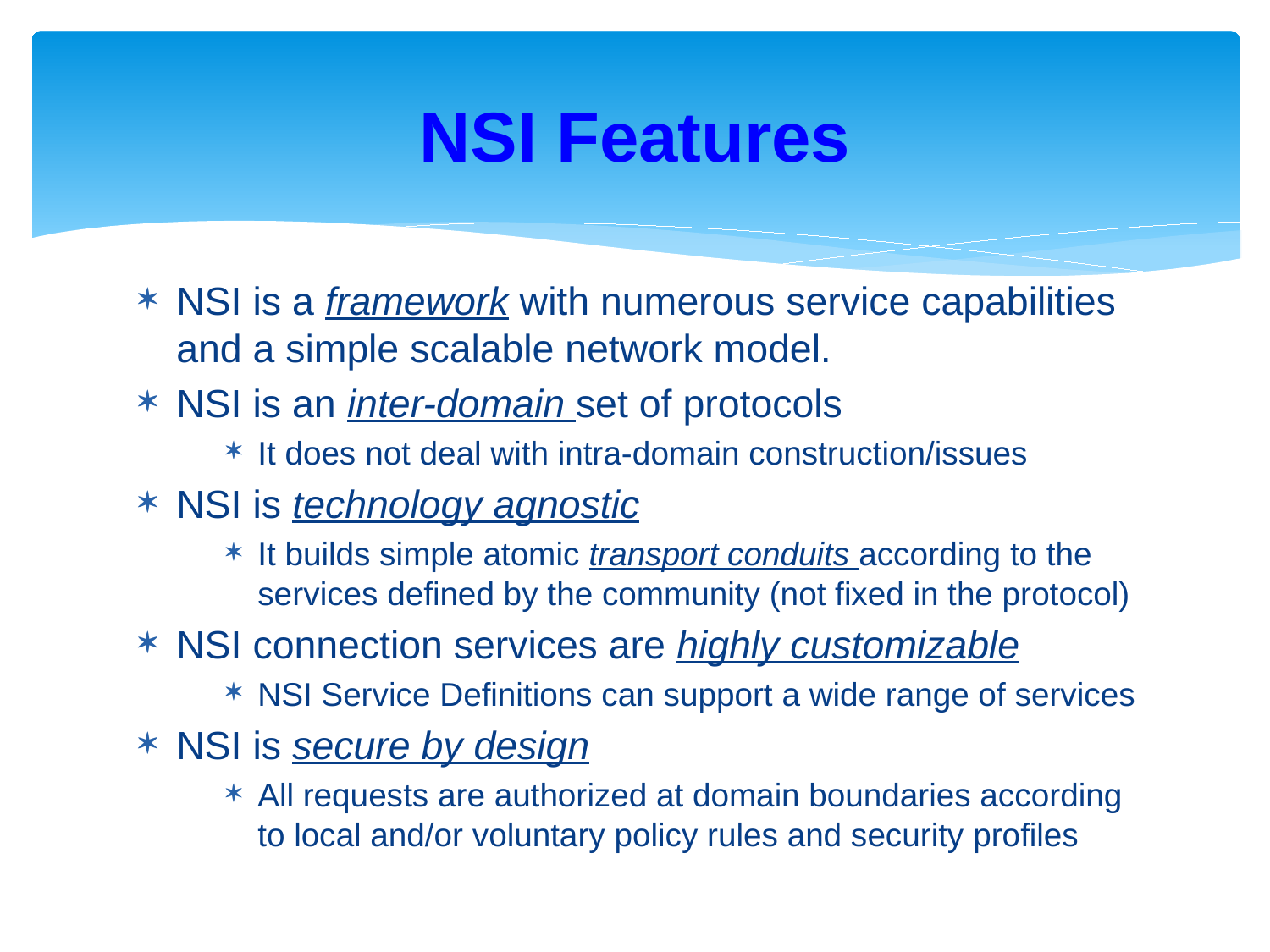

# NSI Features
NSI is a framework with numerous service capabilities and a simple scalable network model.
NSI is an inter-domain set of protocols
It does not deal with intra-domain construction/issues
NSI is technology agnostic
It builds simple atomic transport conduits according to the services defined by the community (not fixed in the protocol)
NSI connection services are highly customizable
NSI Service Definitions can support a wide range of services
NSI is secure by design
All requests are authorized at domain boundaries according to local and/or voluntary policy rules and security profiles